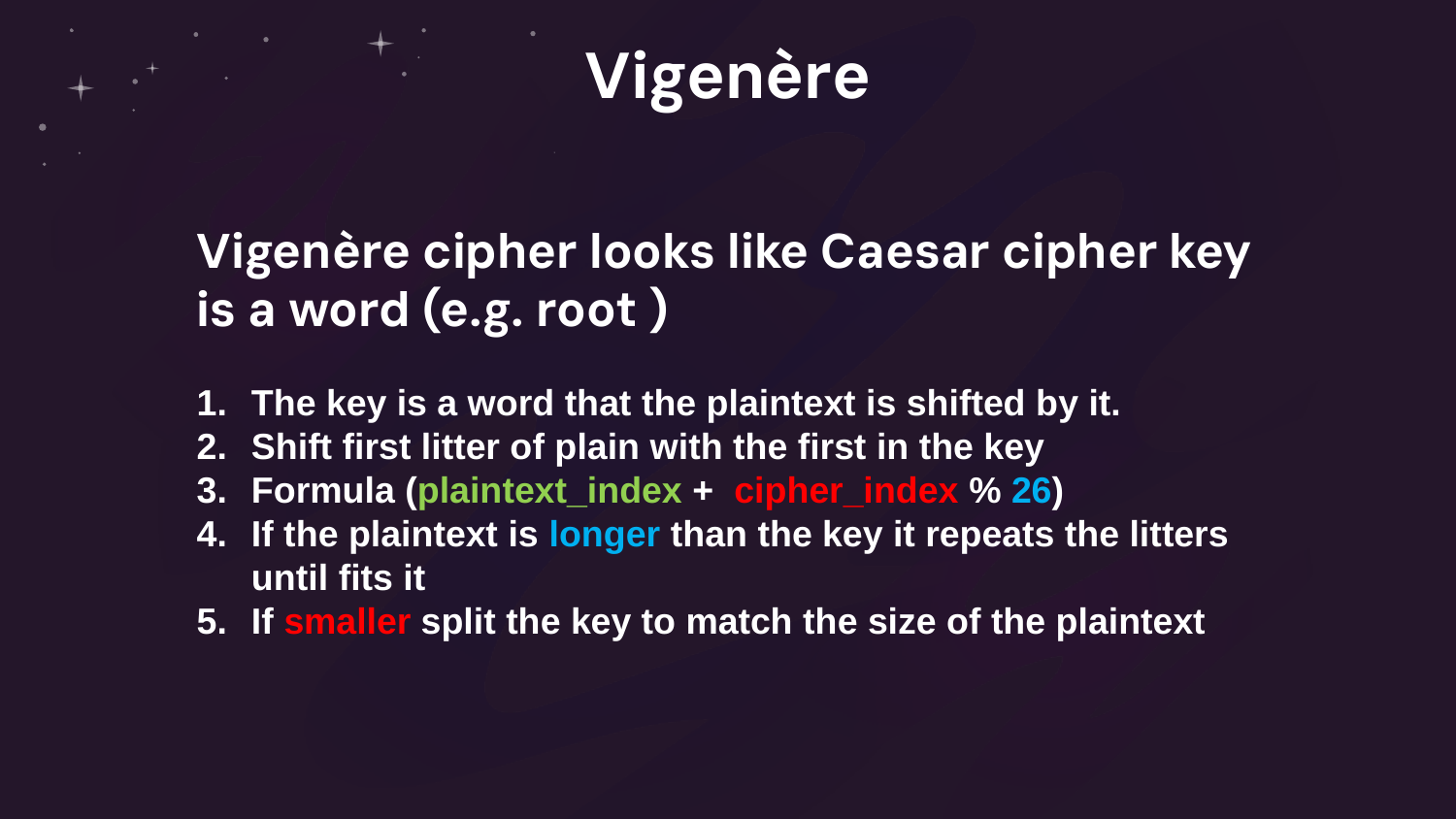

# Vigenère
Vigenère cipher looks like Caesar cipher key is a word (e.g. root )

The key is a word that the plaintext is shifted by it.
Shift first litter of plain with the first in the key
Formula (plaintext_index +  cipher_index % 26)
If the plaintext is longer than the key it repeats the litters until fits it
If smaller split the key to match the size of the plaintext